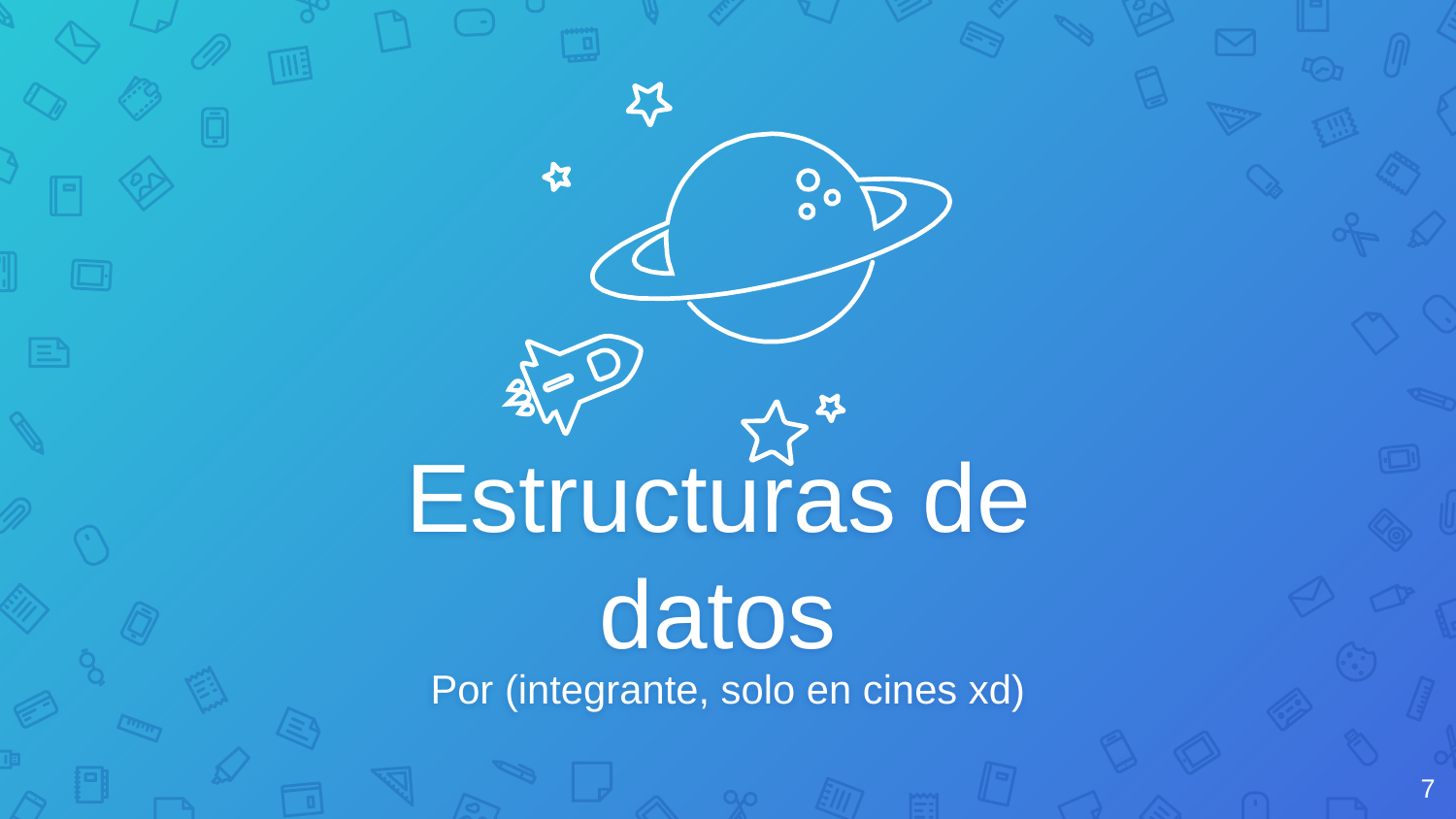

Estructuras de datos
Por (integrante, solo en cines xd)
7